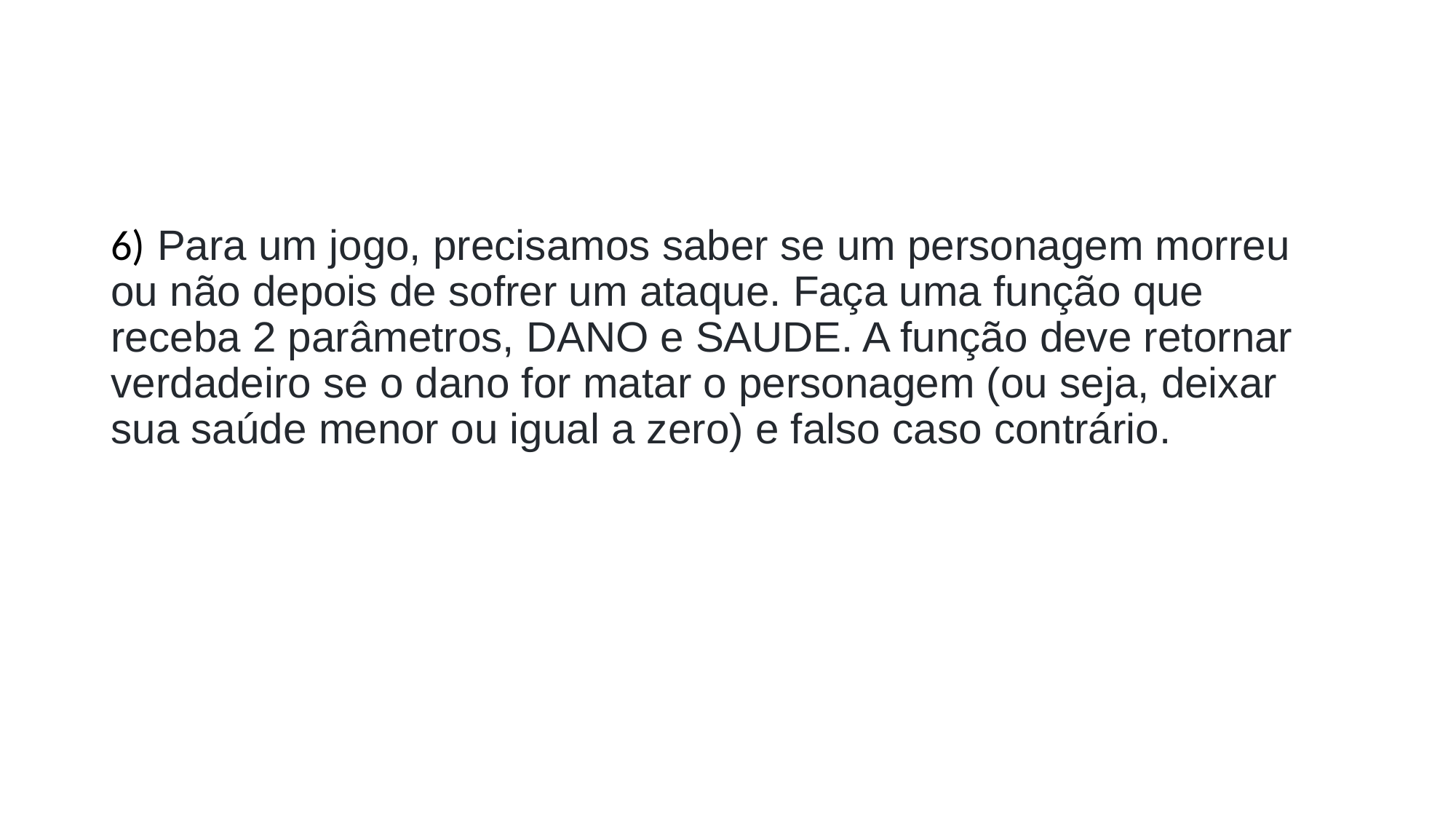

#
6) Para um jogo, precisamos saber se um personagem morreu ou não depois de sofrer um ataque. Faça uma função que receba 2 parâmetros, DANO e SAUDE. A função deve retornar verdadeiro se o dano for matar o personagem (ou seja, deixar sua saúde menor ou igual a zero) e falso caso contrário.